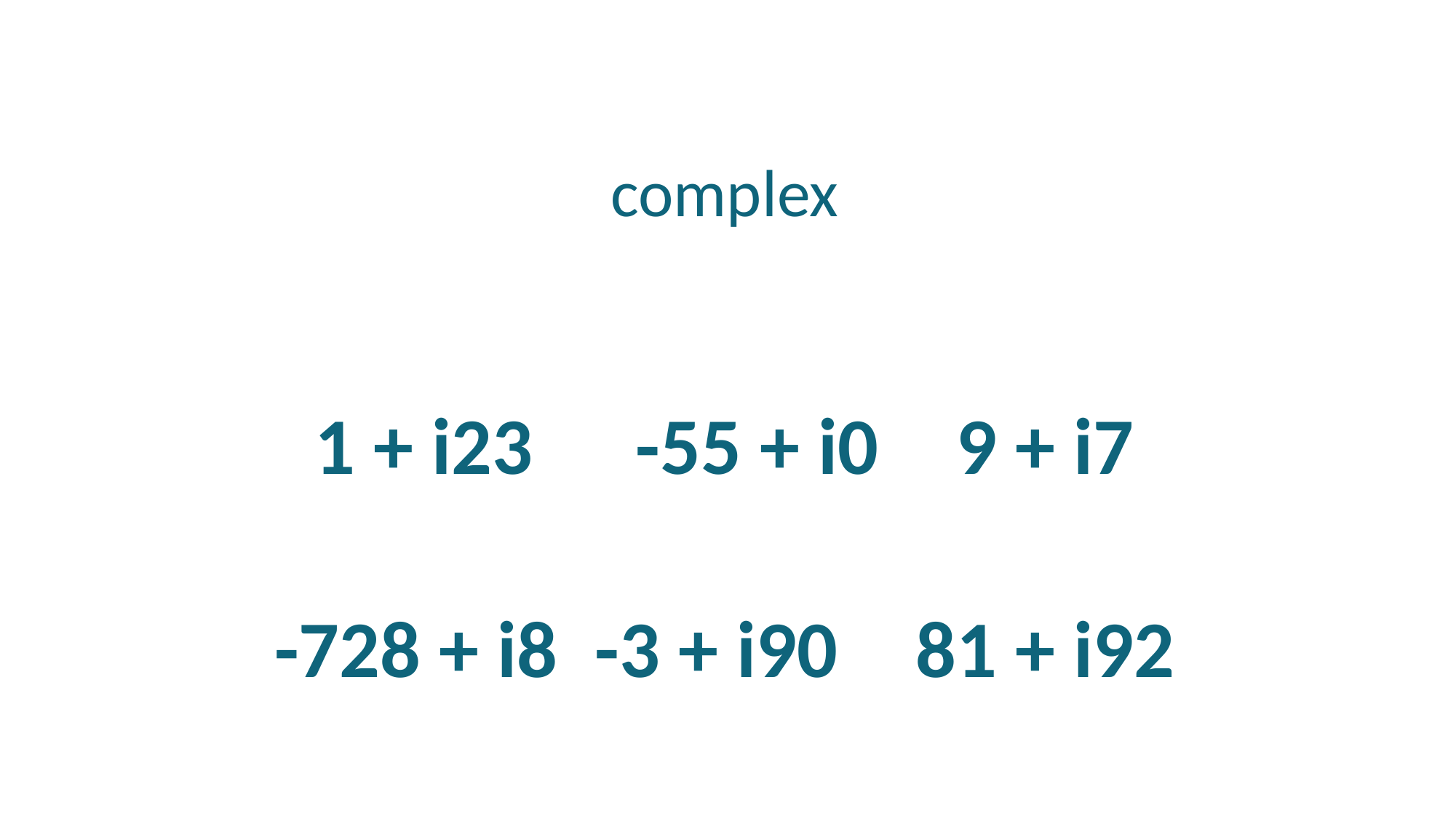

# complex
1 + i23		-55 + i0			9 + i7

-728 + i8		-3 + i90		81 + i92